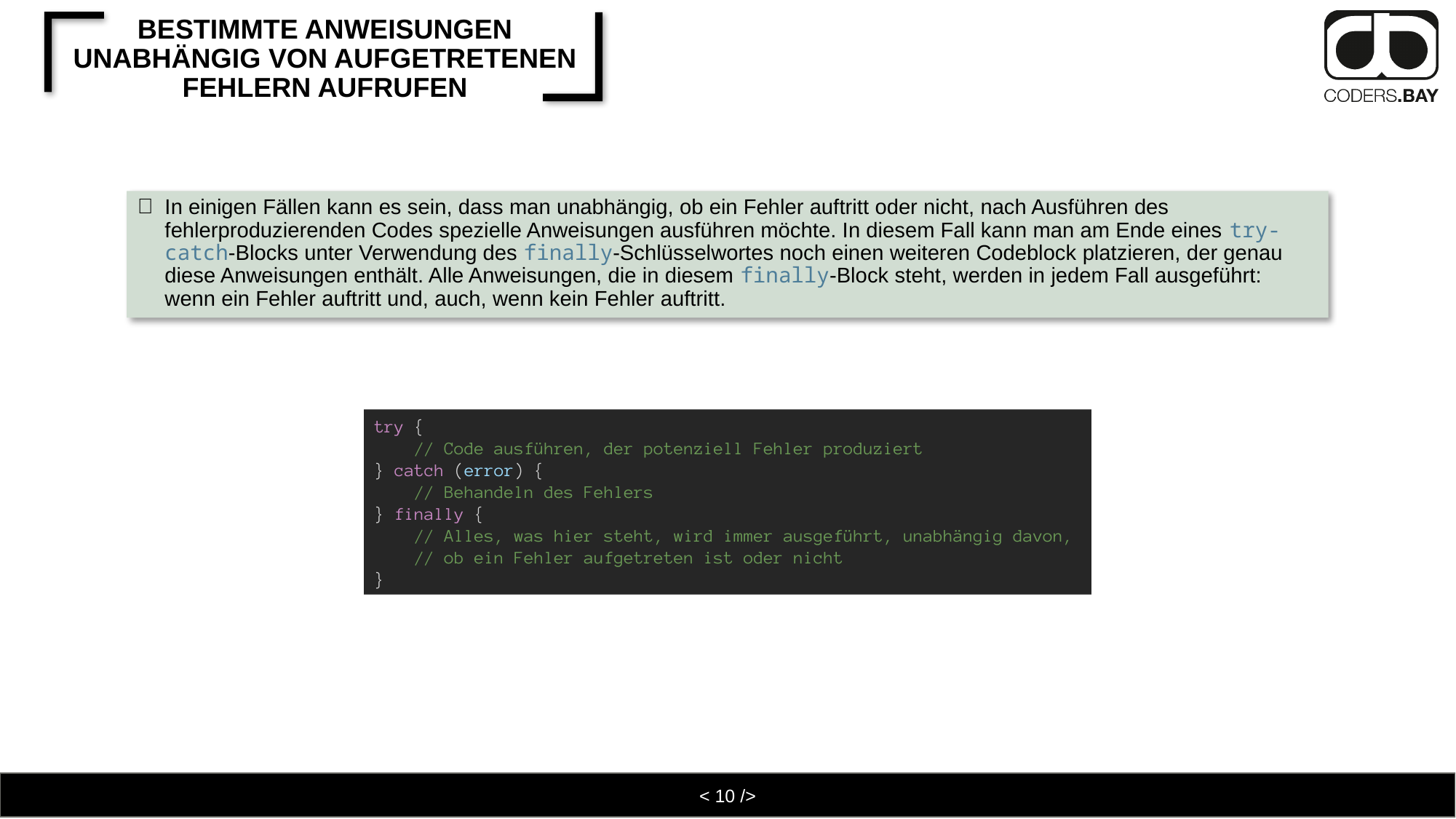

# Bestimmte Anweisungen unabhängig von aufgetretenen Fehlern aufrufen
In einigen Fällen kann es sein, dass man unabhängig, ob ein Fehler auftritt oder nicht, nach Ausführen des fehlerproduzierenden Codes spezielle Anweisungen ausführen möchte. In diesem Fall kann man am Ende eines try-catch-Blocks unter Verwendung des finally-Schlüsselwortes noch einen weiteren Codeblock platzieren, der genau diese Anweisungen enthält. Alle Anweisungen, die in diesem finally-Block steht, werden in jedem Fall ausgeführt: wenn ein Fehler auftritt und, auch, wenn kein Fehler auftritt.
try {
    // Code ausführen, der potenziell Fehler produziert
} catch (error) {
    // Behandeln des Fehlers
} finally {
    // Alles, was hier steht, wird immer ausgeführt, unabhängig davon,
    // ob ein Fehler aufgetreten ist oder nicht
}